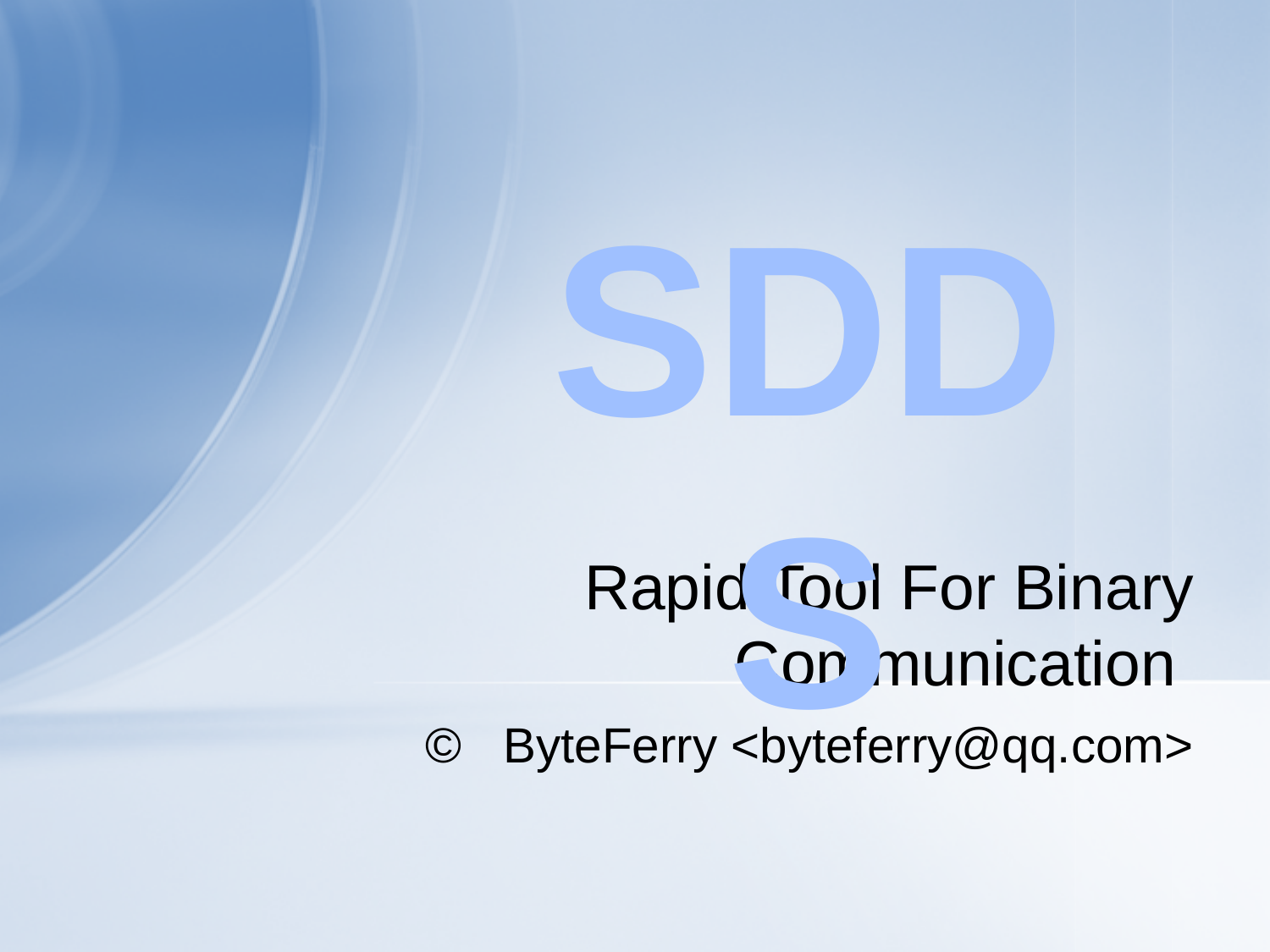

SDDS
# Rapid Tool For Binary Communication
©   ByteFerry <byteferry@qq.com>